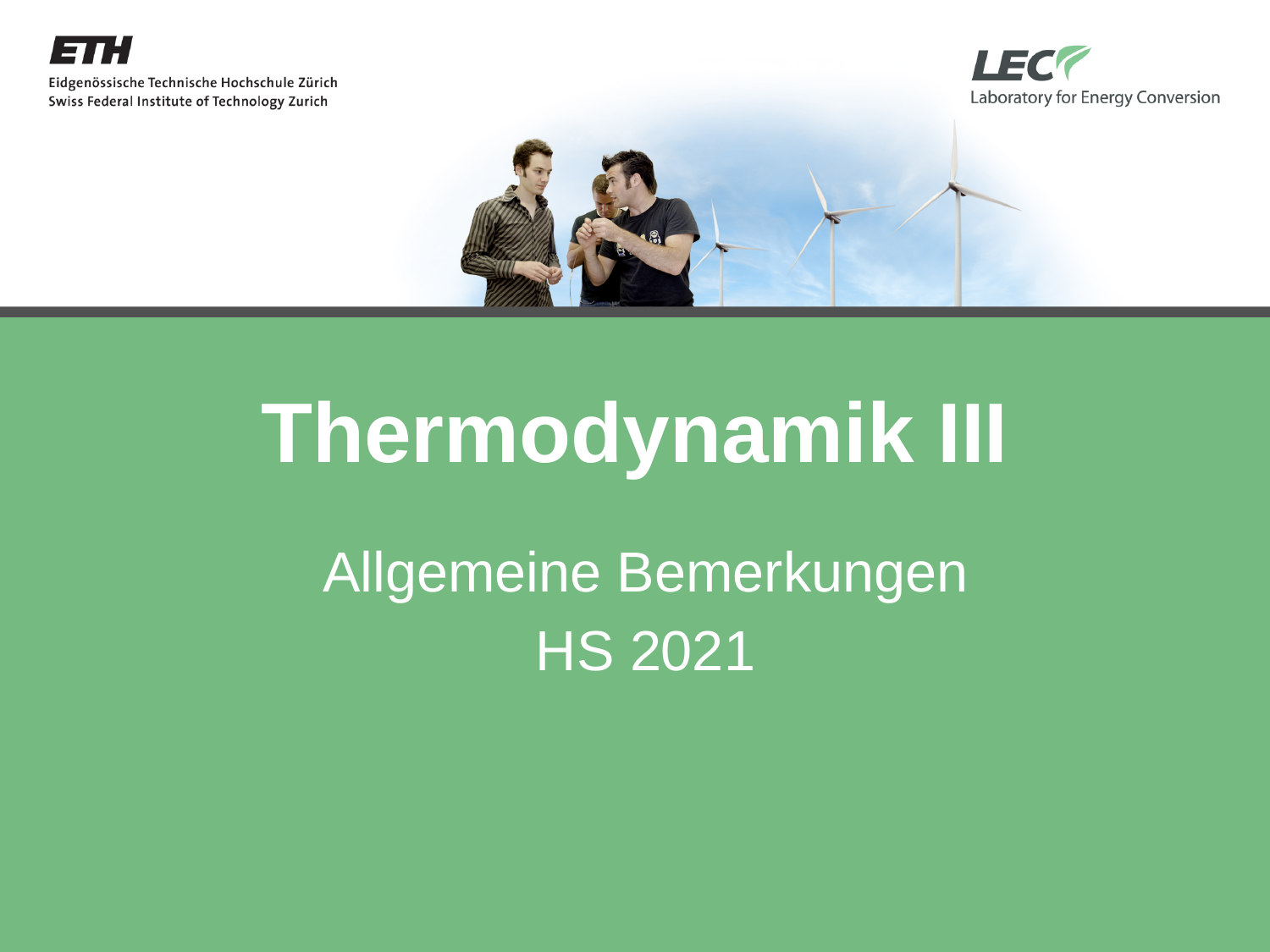

# Thermodynamik III
Allgemeine Bemerkungen
HS 2021